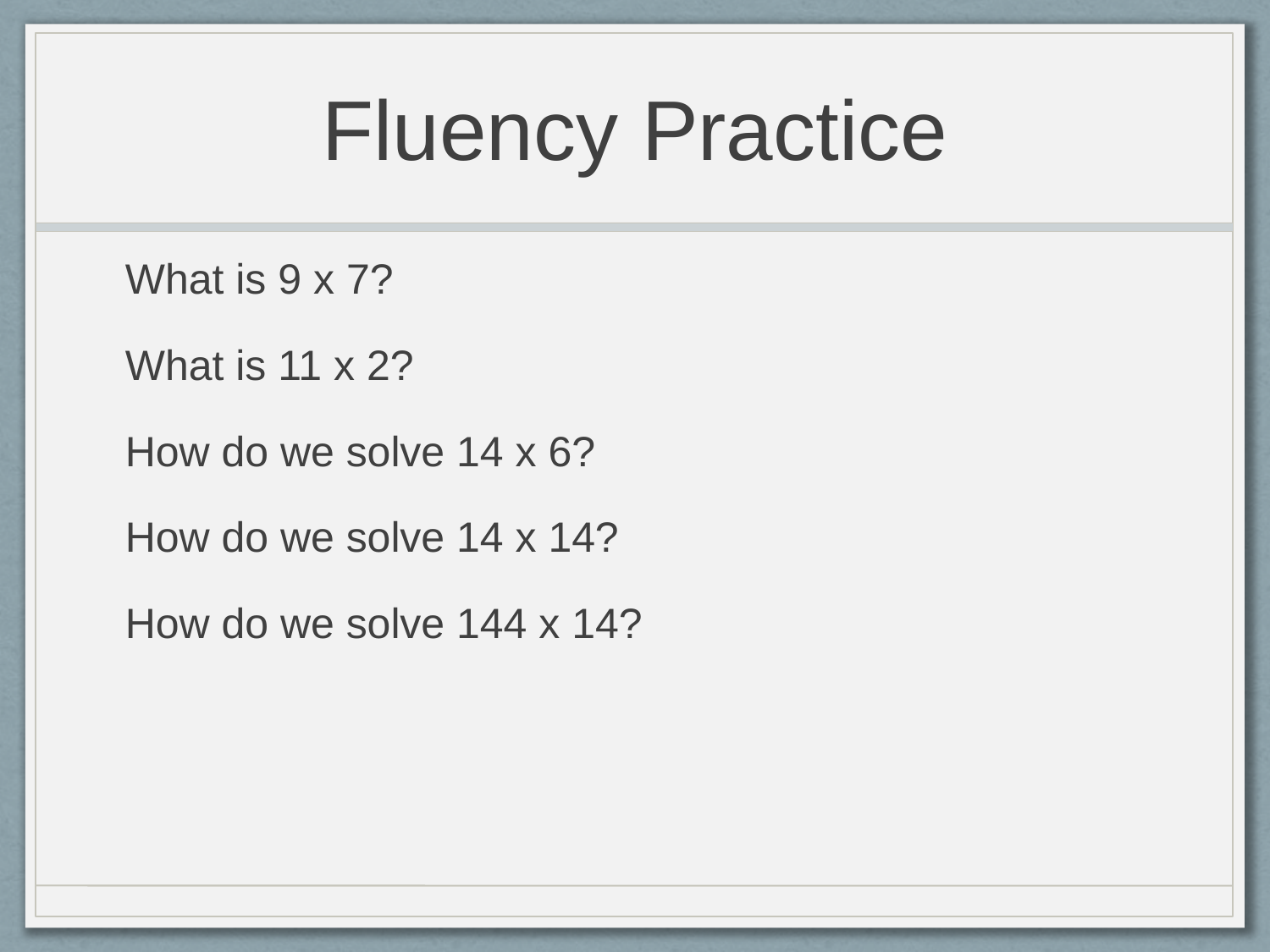

# Fluency Practice
What is 9 x 7?
What is 11 x 2?
How do we solve 14 x 6?
How do we solve 14 x 14?
How do we solve 144 x 14?